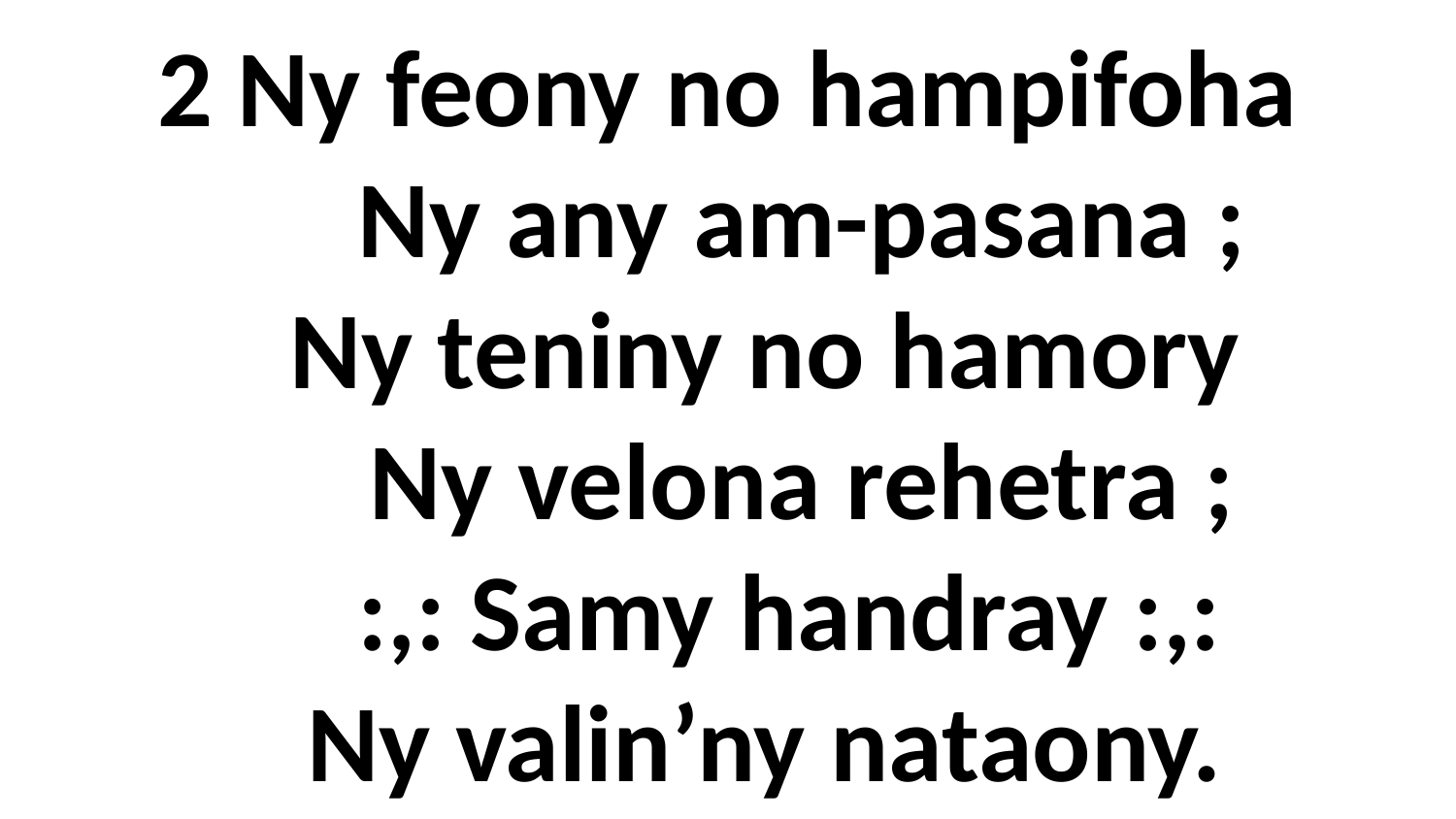

2 Ny feony no hampifoha
      Ny any am-pasana ;
   Ny teniny no hamory
      Ny velona rehetra ;
     :,: Samy handray :,:
   Ny valin’ny nataony.